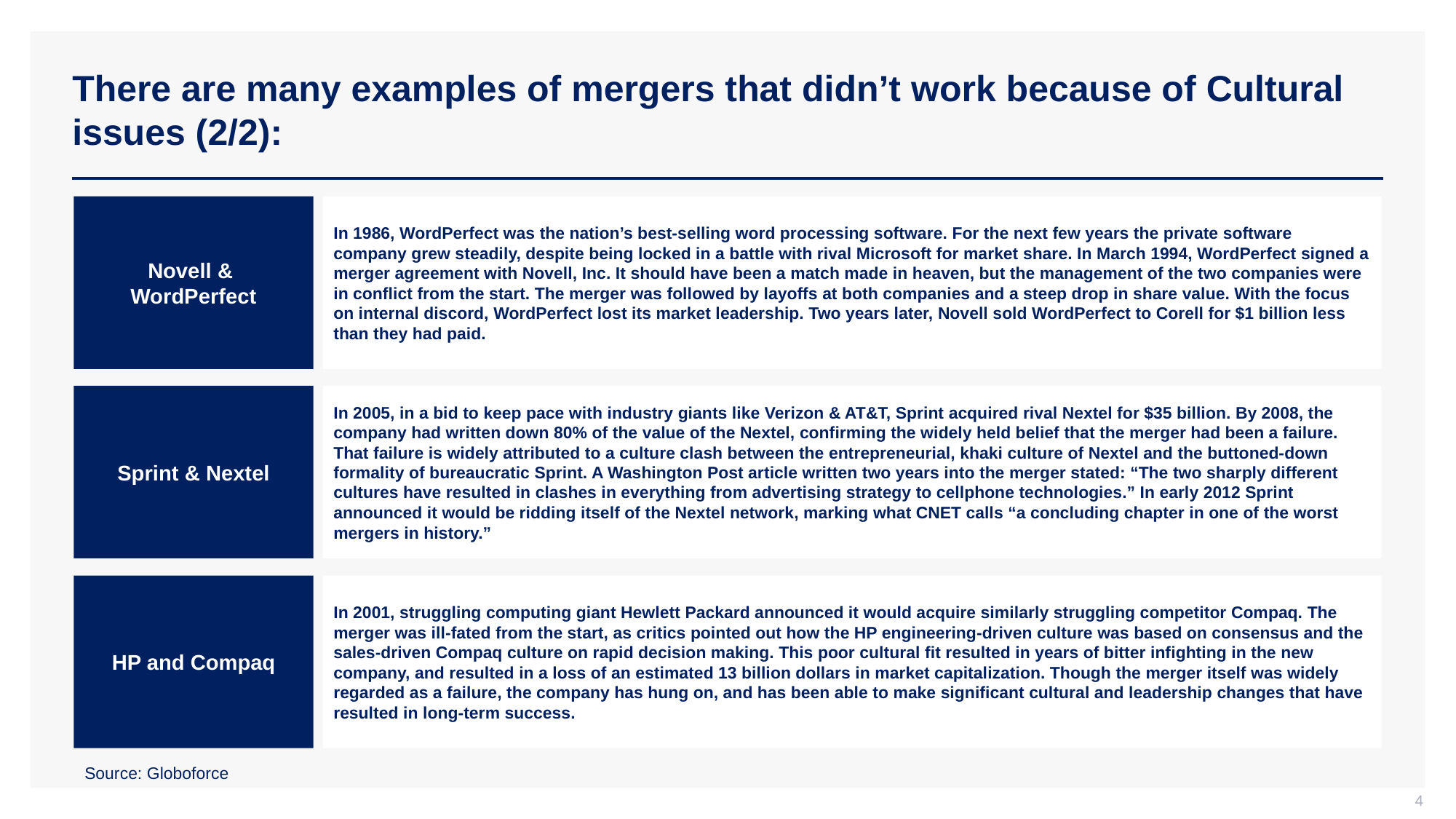

# There are many examples of mergers that didn’t work because of Cultural issues (2/2):
Novell &
WordPerfect
In 1986, WordPerfect was the nation’s best-selling word processing software. For the next few years the private software company grew steadily, despite being locked in a battle with rival Microsoft for market share. In March 1994, WordPerfect signed a merger agreement with Novell, Inc. It should have been a match made in heaven, but the management of the two companies were in conflict from the start. The merger was followed by layoffs at both companies and a steep drop in share value. With the focus on internal discord, WordPerfect lost its market leadership. Two years later, Novell sold WordPerfect to Corell for $1 billion less than they had paid.
Sprint & Nextel
In 2005, in a bid to keep pace with industry giants like Verizon & AT&T, Sprint acquired rival Nextel for $35 billion. By 2008, the company had written down 80% of the value of the Nextel, confirming the widely held belief that the merger had been a failure. That failure is widely attributed to a culture clash between the entrepreneurial, khaki culture of Nextel and the buttoned-down formality of bureaucratic Sprint. A Washington Post article written two years into the merger stated: “The two sharply different cultures have resulted in clashes in everything from advertising strategy to cellphone technologies.” In early 2012 Sprint announced it would be ridding itself of the Nextel network, marking what CNET calls “a concluding chapter in one of the worst mergers in history.”
HP and Compaq
In 2001, struggling computing giant Hewlett Packard announced it would acquire similarly struggling competitor Compaq. The merger was ill-fated from the start, as critics pointed out how the HP engineering-driven culture was based on consensus and the sales-driven Compaq culture on rapid decision making. This poor cultural fit resulted in years of bitter infighting in the new company, and resulted in a loss of an estimated 13 billion dollars in market capitalization. Though the merger itself was widely regarded as a failure, the company has hung on, and has been able to make significant cultural and leadership changes that have resulted in long-term success.
Source: Globoforce
4